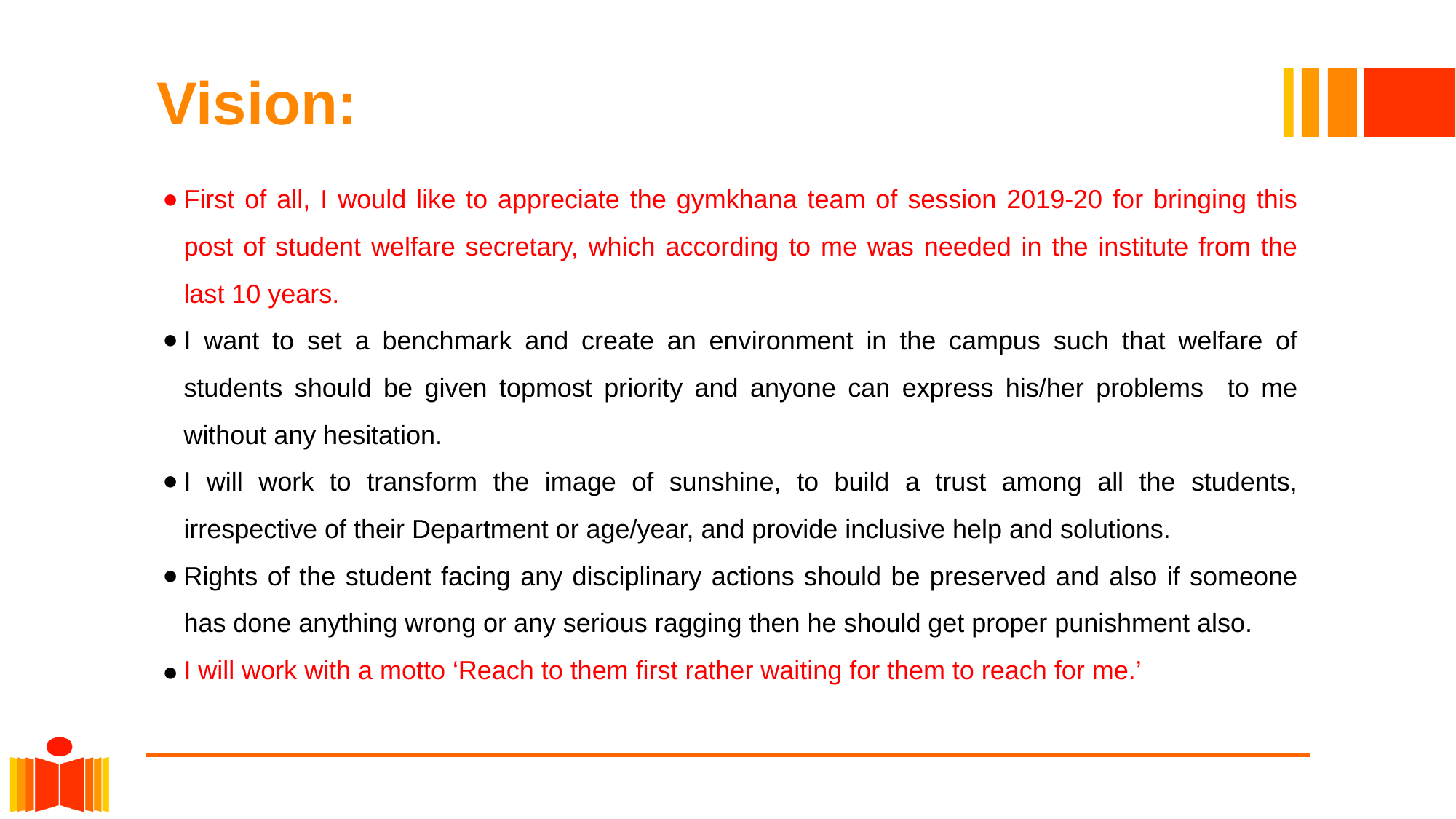

# Vision:
First of all, I would like to appreciate the gymkhana team of session 2019-20 for bringing this post of student welfare secretary, which according to me was needed in the institute from the last 10 years.
I want to set a benchmark and create an environment in the campus such that welfare of students should be given topmost priority and anyone can express his/her problems  to me without any hesitation.
I will work to transform the image of sunshine, to build a trust among all the students, irrespective of their Department or age/year, and provide inclusive help and solutions.
Rights of the student facing any disciplinary actions should be preserved and also if someone has done anything wrong or any serious ragging then he should get proper punishment also.
I will work with a motto ‘Reach to them first rather waiting for them to reach for me.’